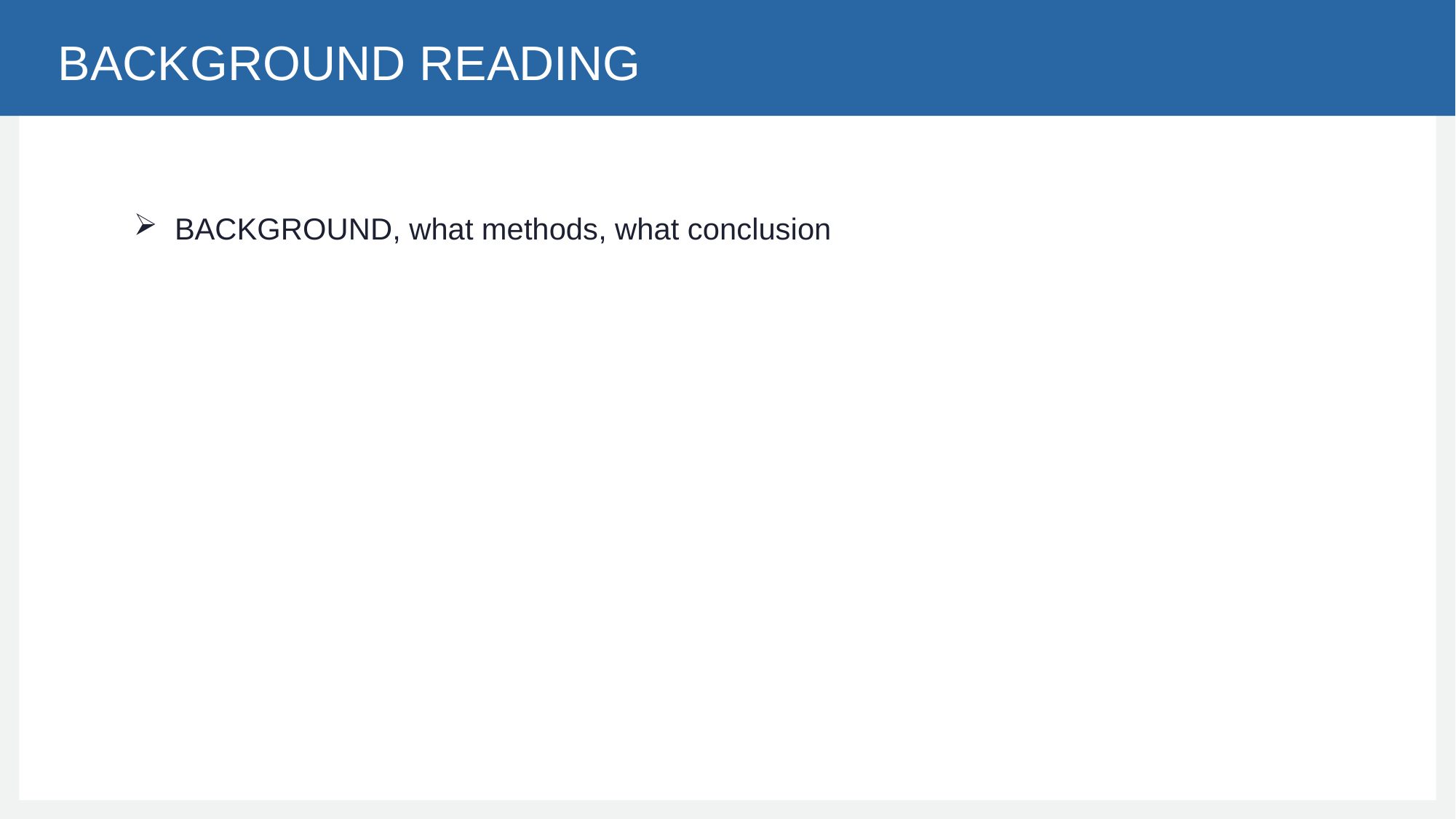

# BACKGROUND READING
BACKGROUND, what methods, what conclusion